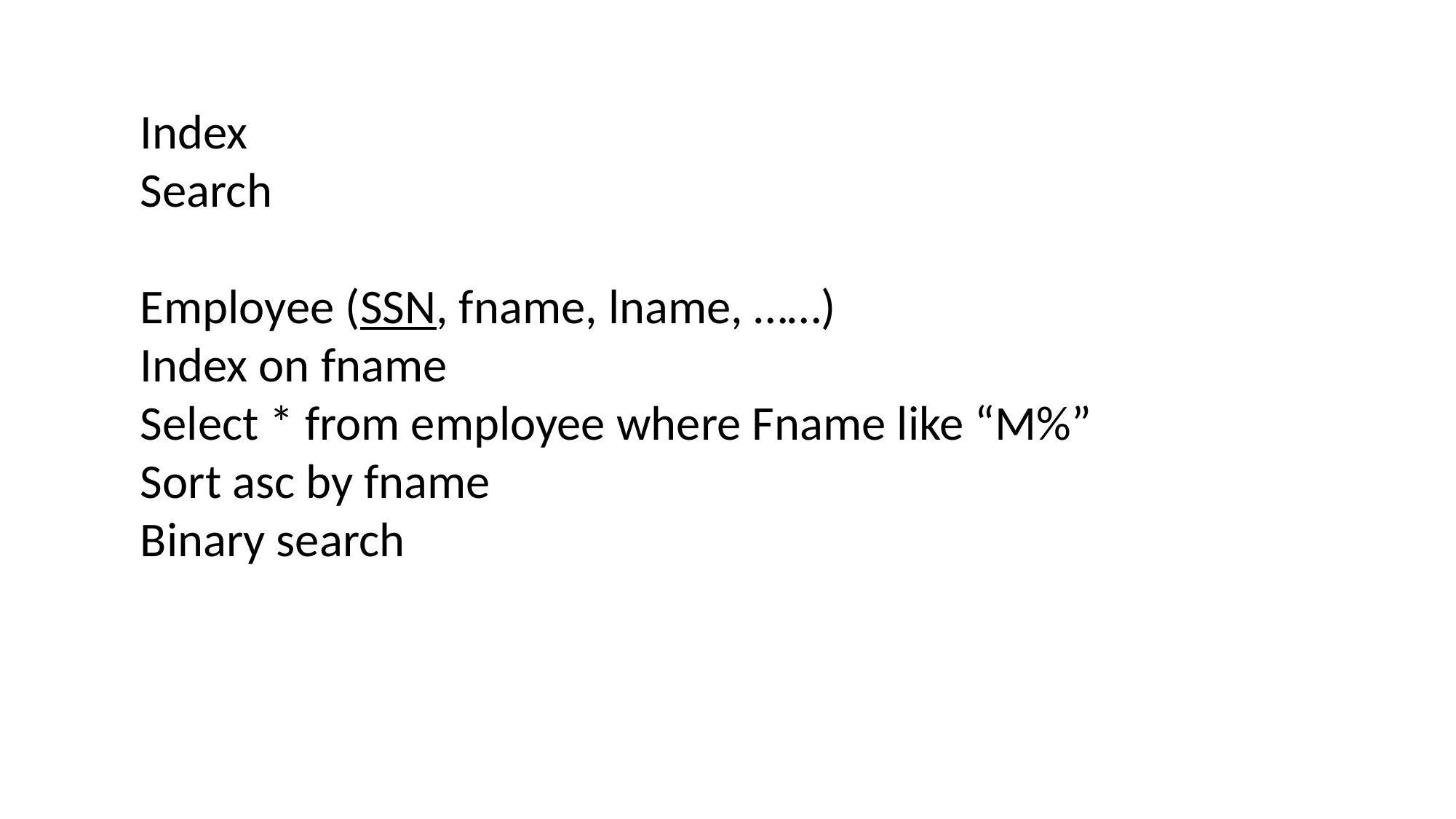

Index
Search

Employee (SSN, fname, lname, ……)
Index on fname
Select * from employee where Fname like “M%”
Sort asc by fname
Binary search